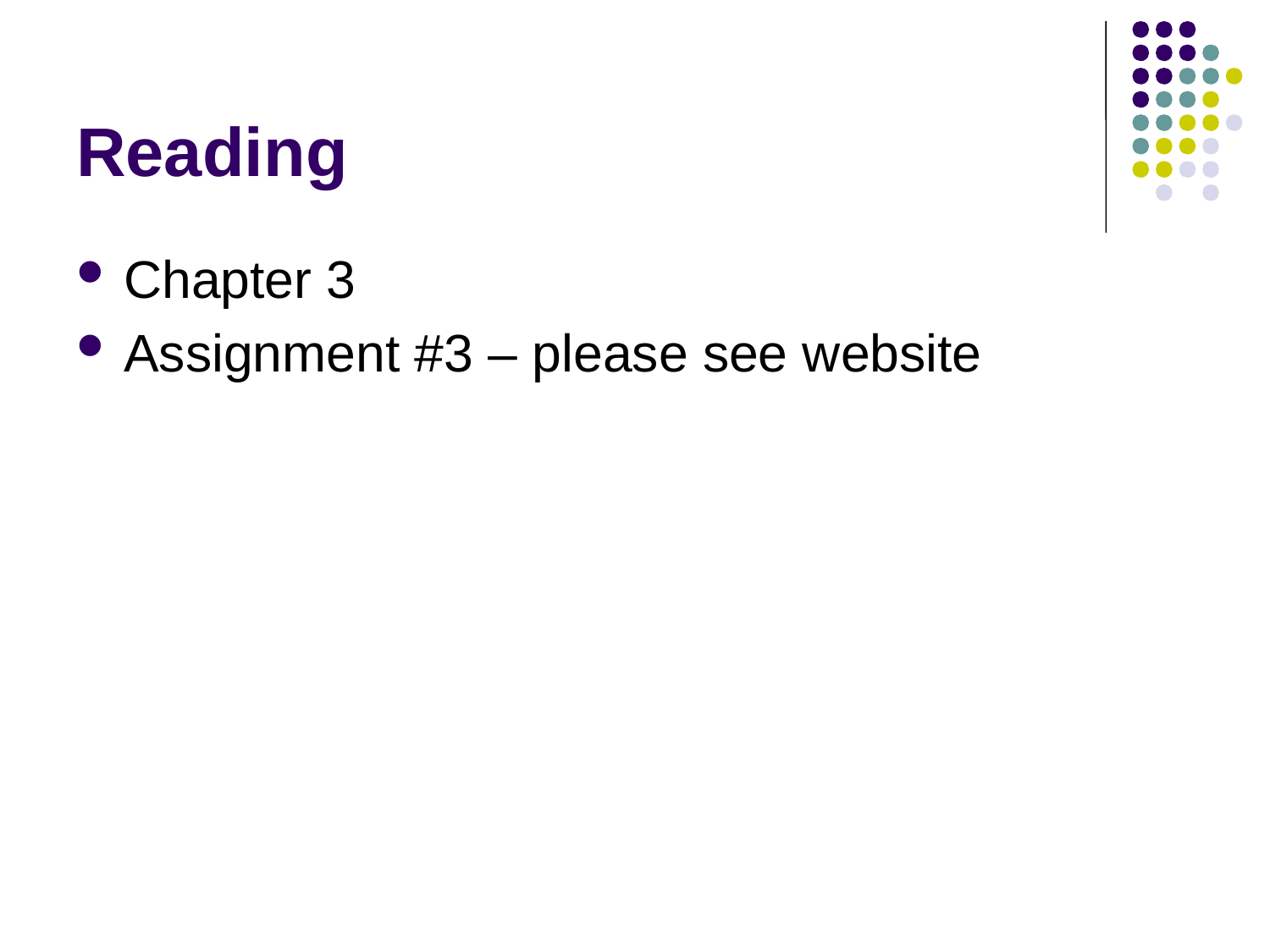

# Reading
Chapter 3
Assignment #3 – please see website